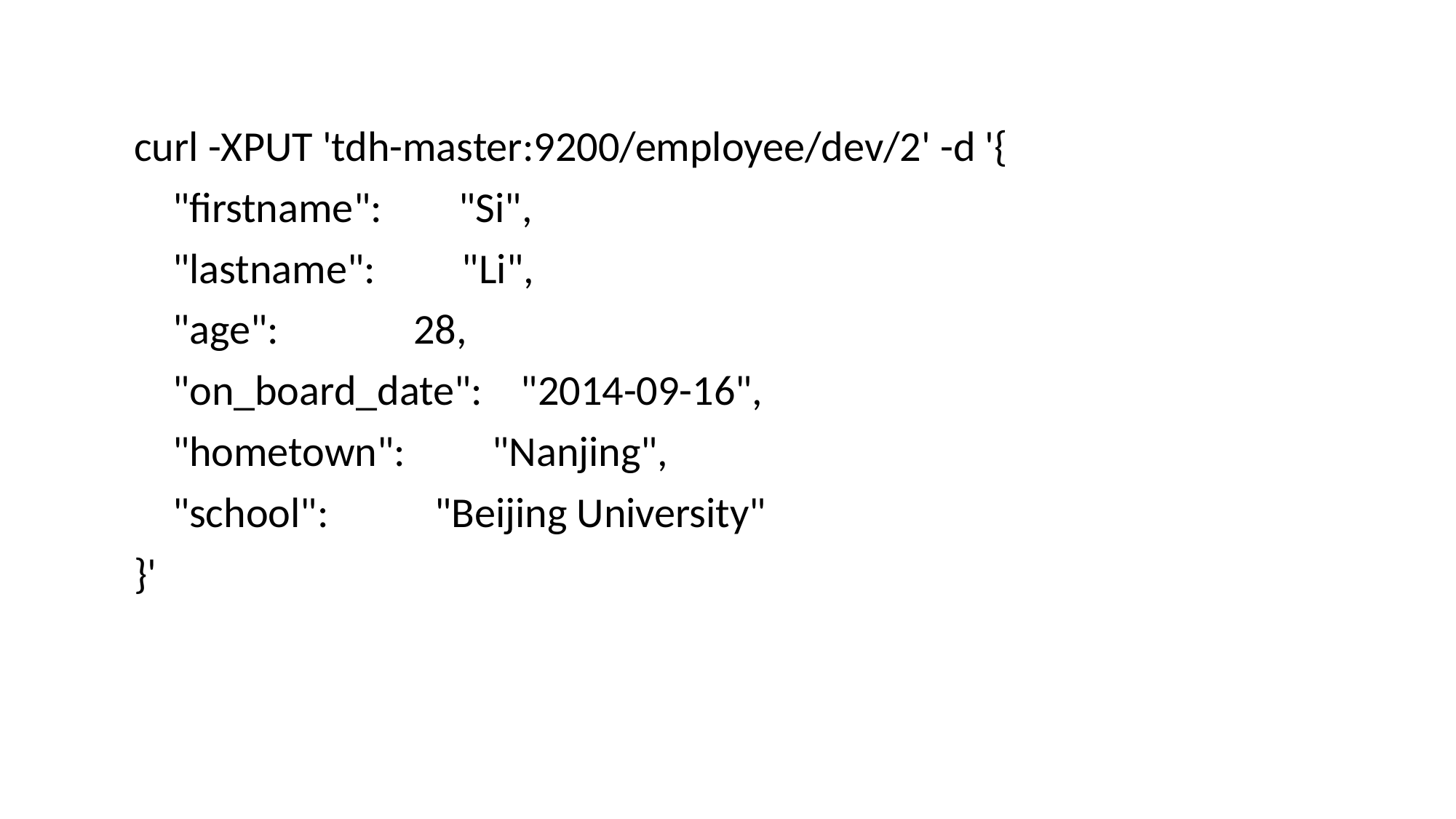

curl -XPUT 'tdh-master:9200/employee/dev/2' -d '{
    "firstname":        "Si",
    "lastname":         "Li",
    "age":              28,
    "on_board_date":    "2014-09-16",
    "hometown":         "Nanjing",
    "school":           "Beijing University"
}'